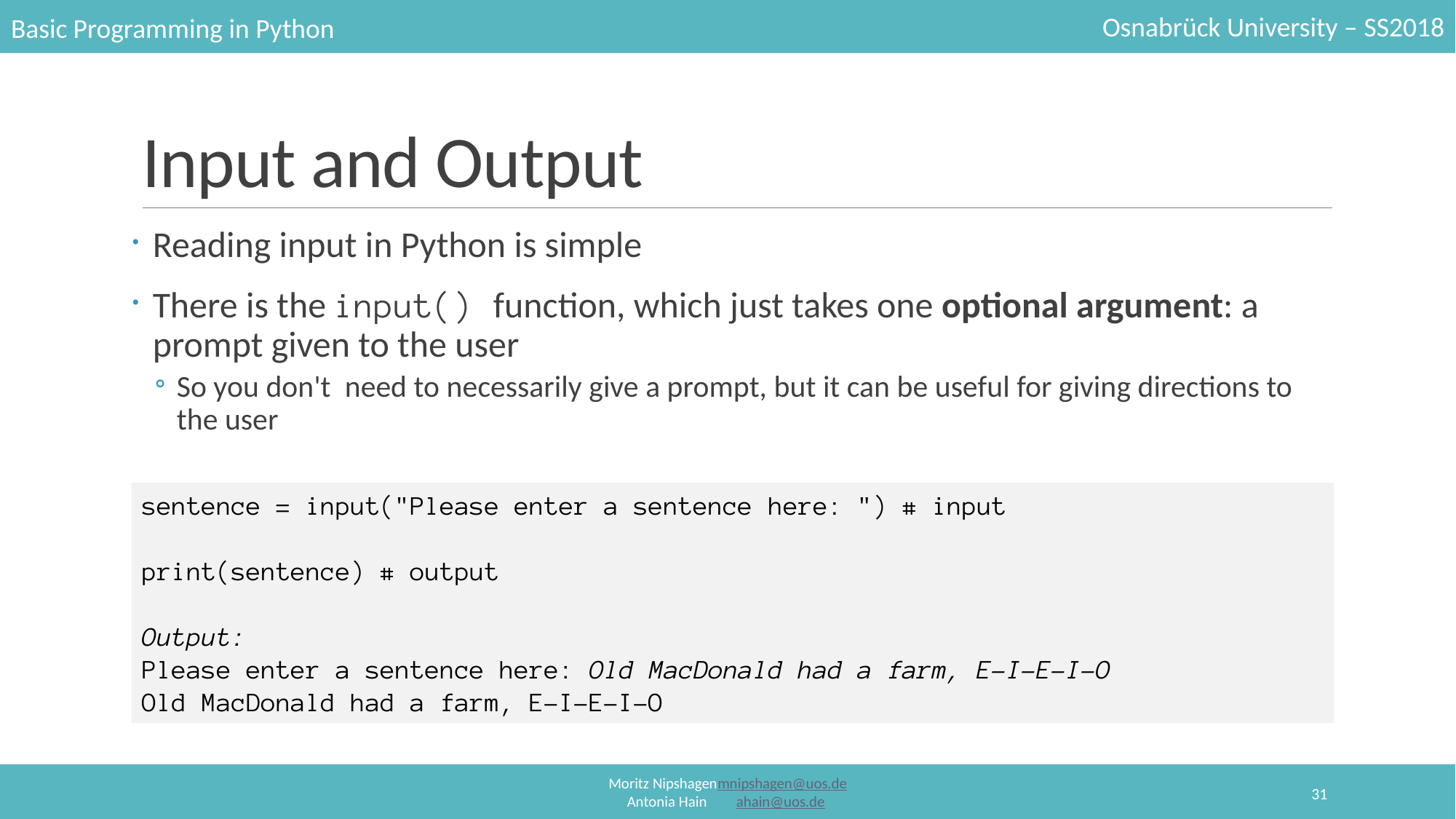

# Input and Output
Reading input in Python is simple
There is the input() function, which just takes one optional argument: a prompt given to the user
So you don't  need to necessarily give a prompt, but it can be useful for giving directions to the user

sentence = input("Please enter a sentence here: ") # input

print(sentence) # output

Output:
Please enter a sentence here: Old MacDonald had a farm, E-I-E-I-O
Old MacDonald had a farm, E-I-E-I-O
31